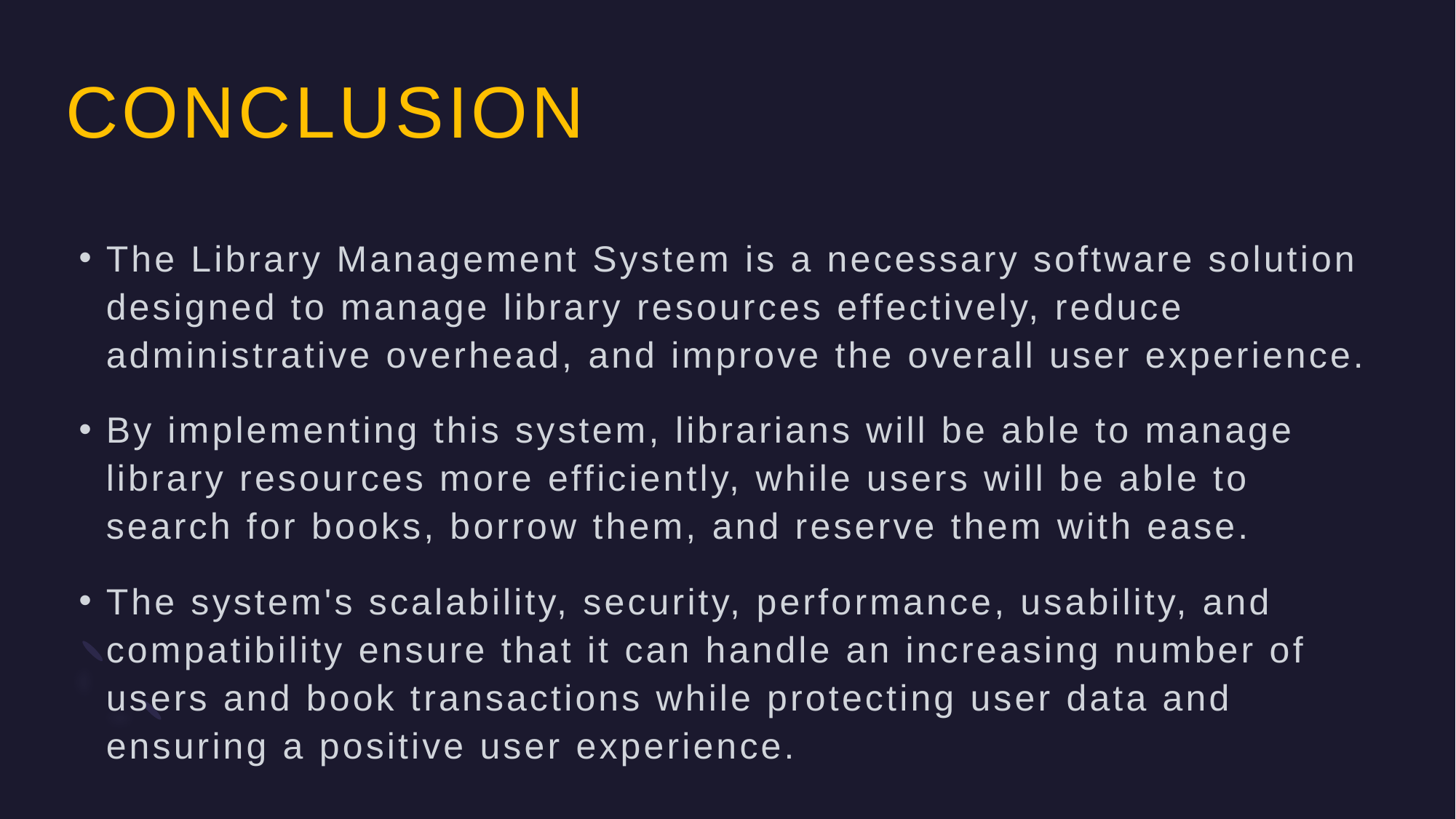

# CONCLUSION

The Library Management System is a necessary software solution designed to manage library resources effectively, reduce administrative overhead, and improve the overall user experience.
By implementing this system, librarians will be able to manage library resources more efficiently, while users will be able to search for books, borrow them, and reserve them with ease.
The system's scalability, security, performance, usability, and compatibility ensure that it can handle an increasing number of users and book transactions while protecting user data and ensuring a positive user experience.